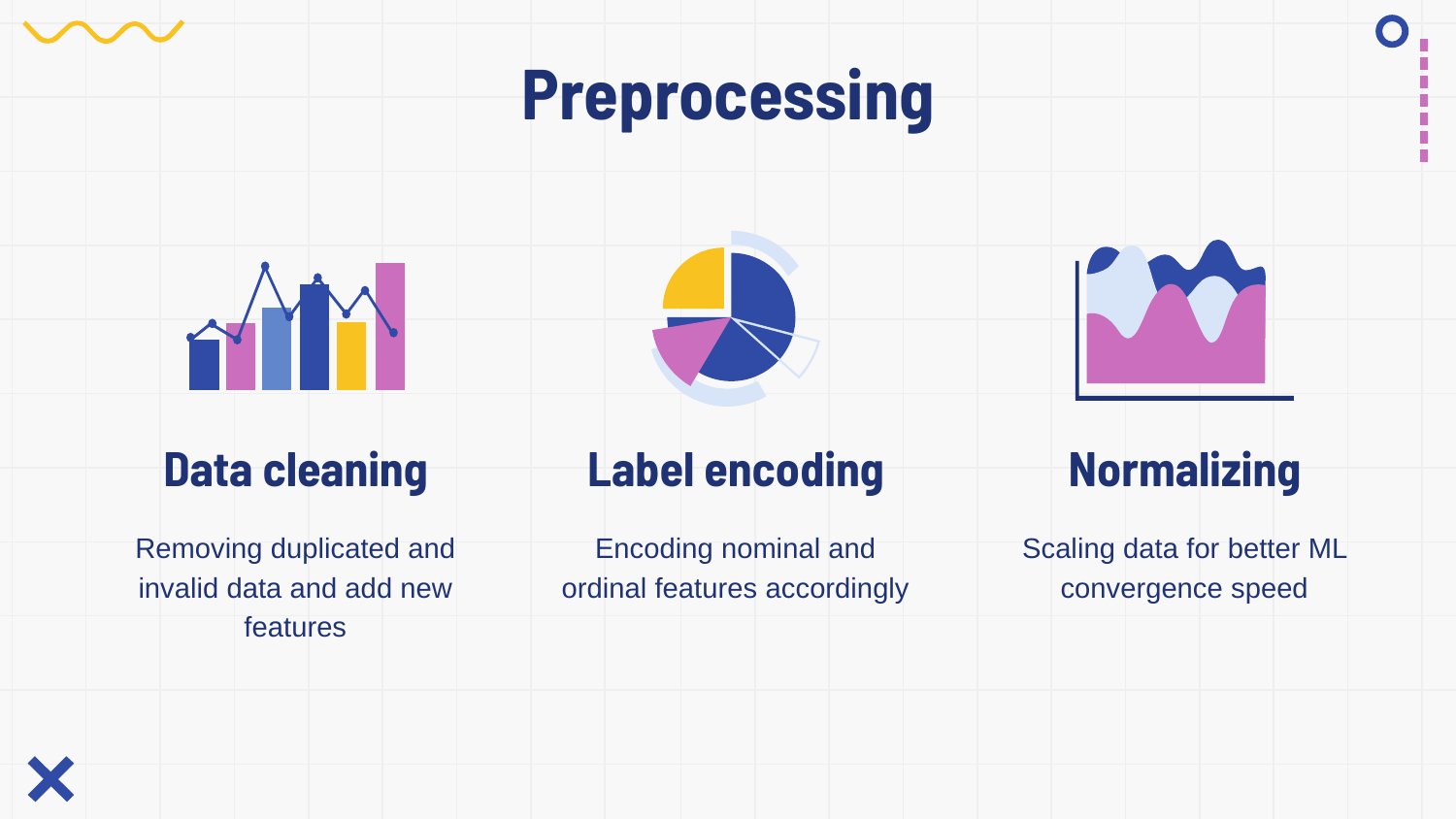

# Preprocessing

Data cleaning
Label encoding
Normalizing
Removing duplicated and invalid data and add new features
Encoding nominal and ordinal features accordingly
Scaling data for better ML convergence speed